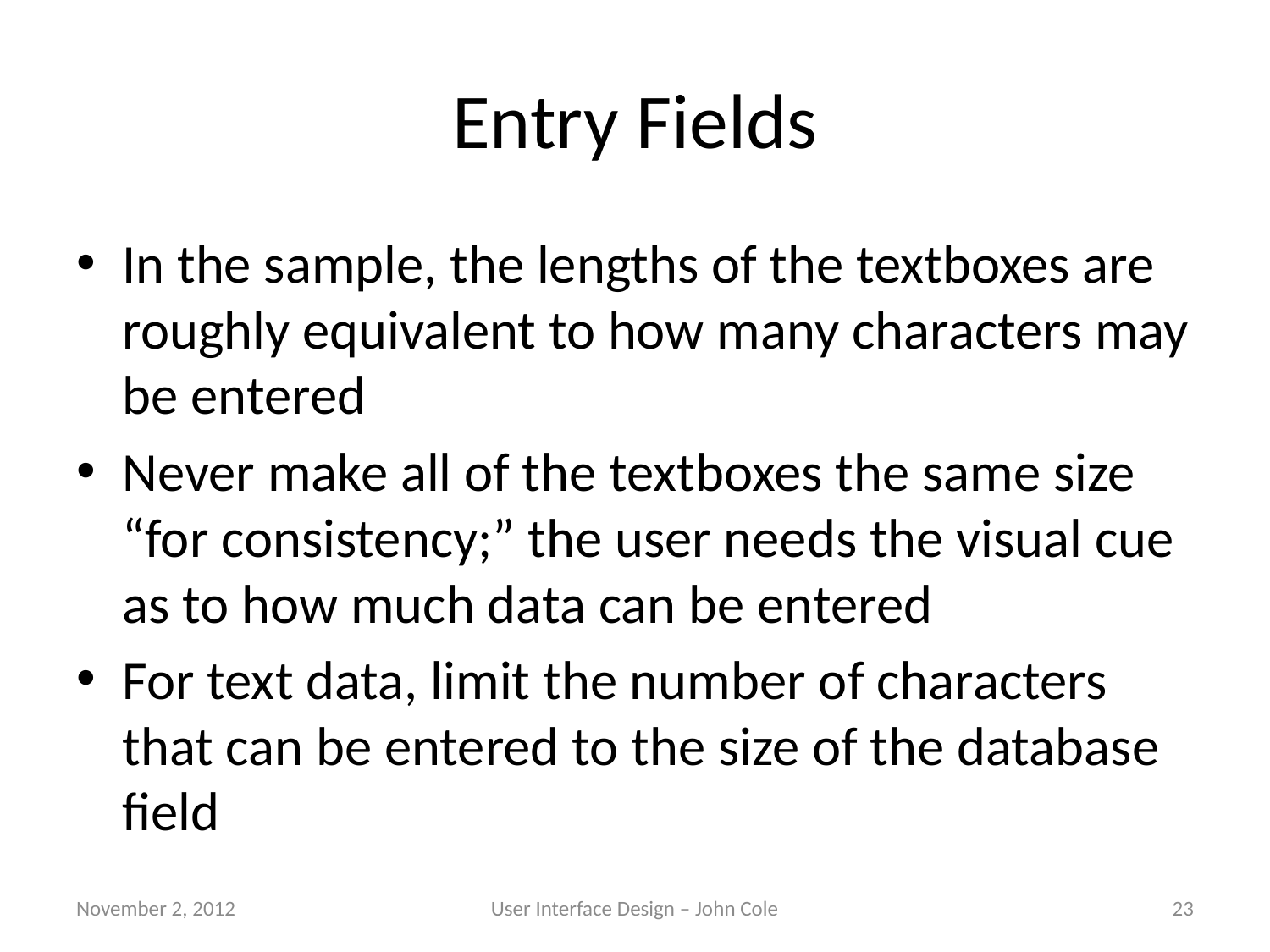

# Entry Fields
In the sample, the lengths of the textboxes are roughly equivalent to how many characters may be entered
Never make all of the textboxes the same size “for consistency;” the user needs the visual cue as to how much data can be entered
For text data, limit the number of characters that can be entered to the size of the database field
November 2, 2012
User Interface Design – John Cole
23